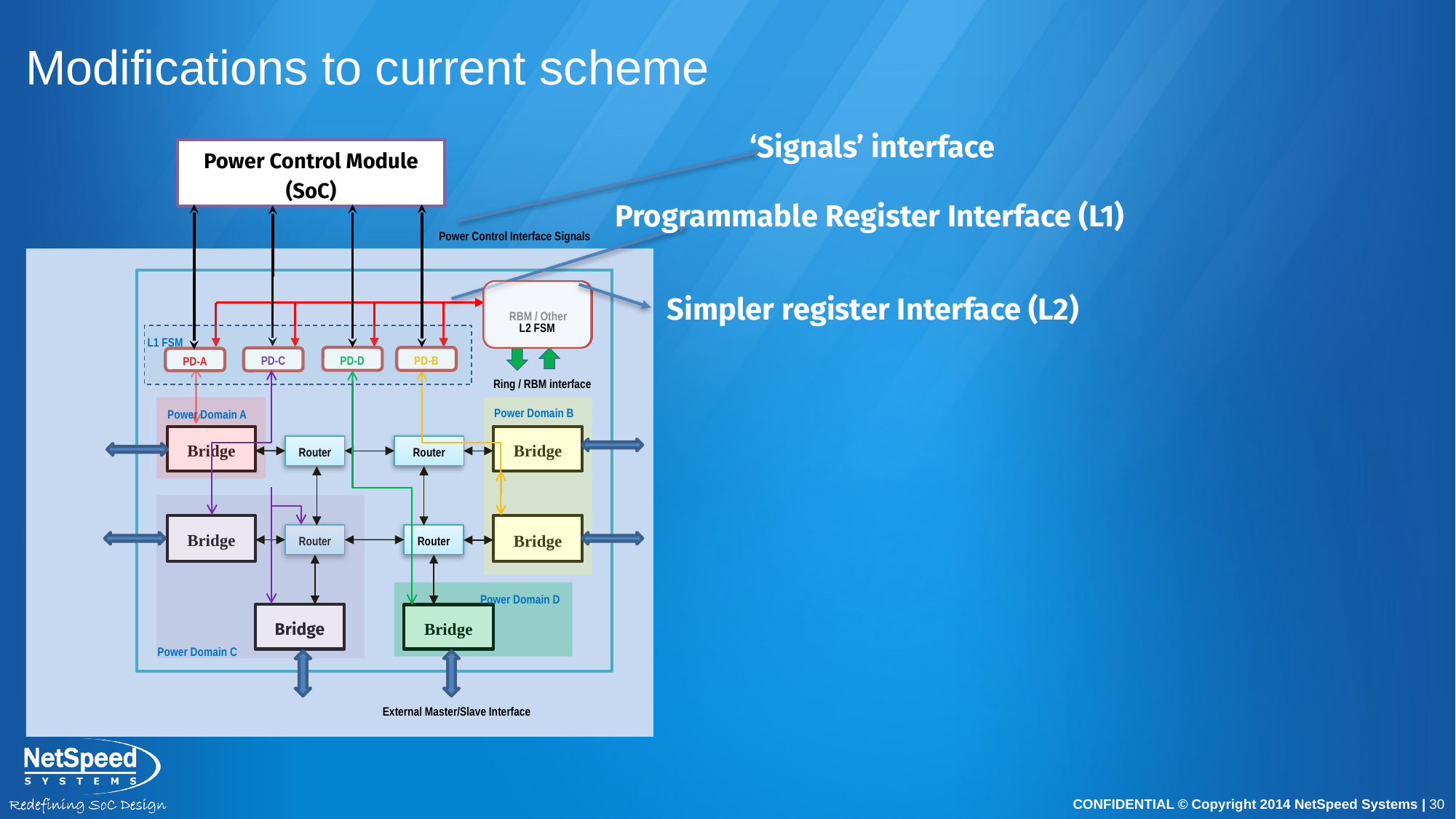

# Modifications to current scheme
‘Signals’ interface

L1 FSM
PD-D
PD-B
PD-C
PD-A
Power Control Module (SoC)
Programmable Register Interface (L1)
RBM / Other
Power Control Interface Signals

L2 FSM

Ring / RBM interface
Simpler register Interface (L2)

Power Domain B
Power Domain A
Bridge
Bridge
Router
Router

Bridge
Bridge
Router
Router

Power Domain D
Bridge
Bridge
Power Domain C

External Master/Slave Interface